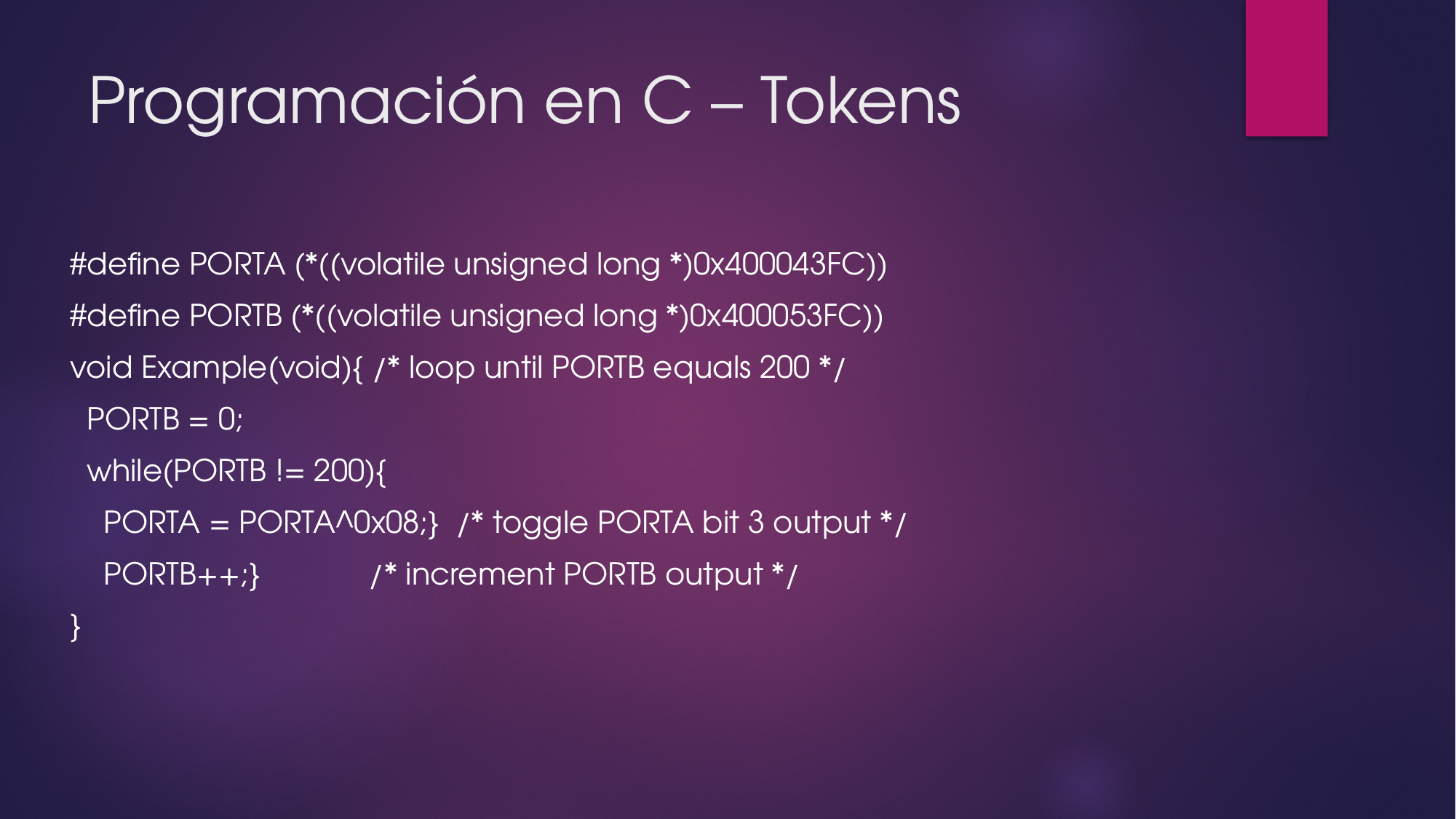

# Programación en C – Tokens
#define PORTA (*((volatile unsigned long *)0x400043FC))
#define PORTB (*((volatile unsigned long *)0x400053FC))
void Example(void){ /* loop until PORTB equals 200 */
  PORTB = 0;
  while(PORTB != 200){
    PORTA = PORTA^0x08;}  /* toggle PORTA bit 3 output */
    PORTB++;}             /* increment PORTB output */
}